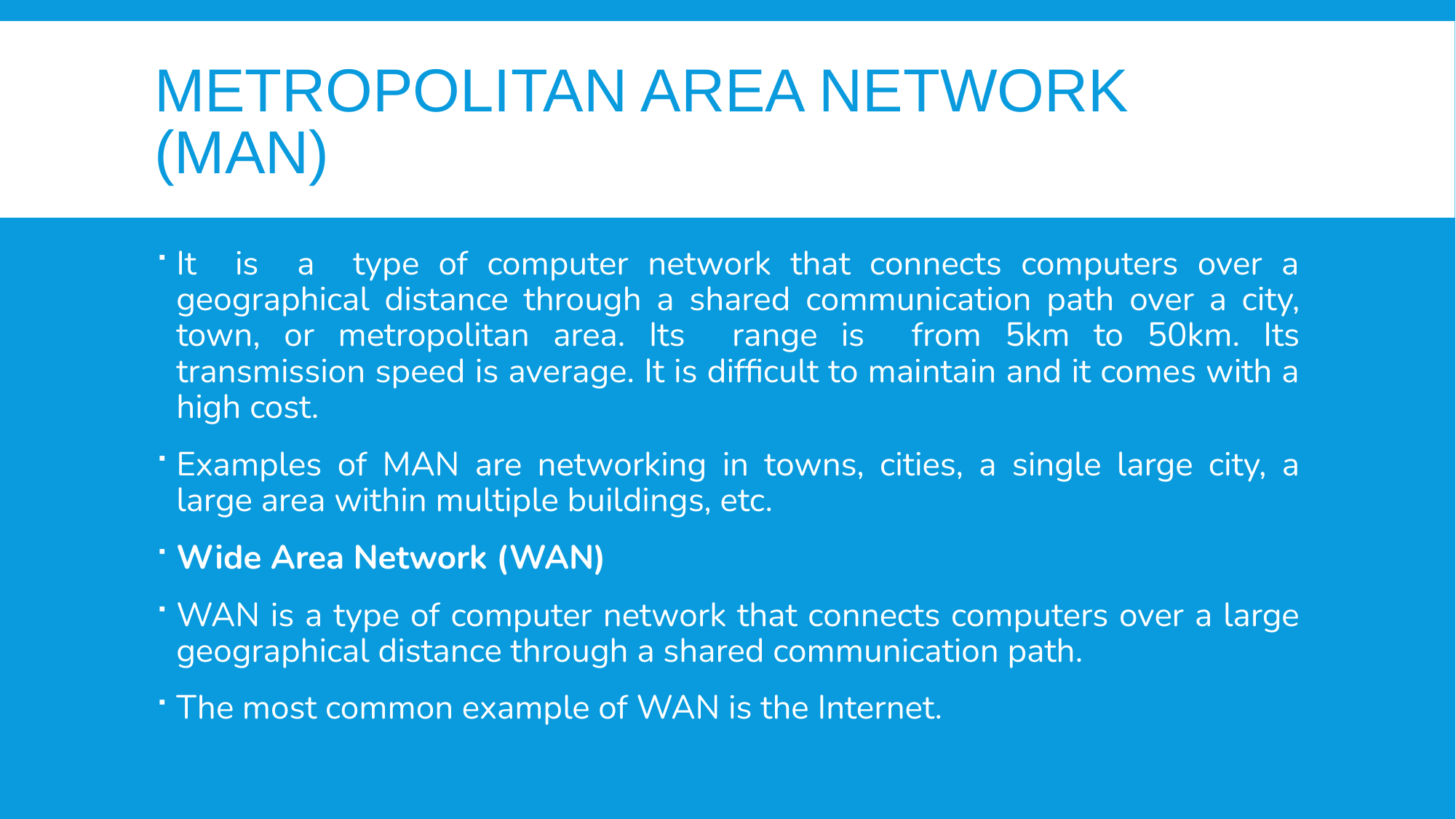

# Metropolitan Area Network (MAN)
It  is  a  type of computer network that connects computers over a geographical distance through a shared communication path over a city, town, or metropolitan area. Its  range is  from 5km to 50km. Its transmission speed is average. It is difficult to maintain and it comes with a high cost.
Examples of MAN are networking in towns, cities, a single large city, a large area within multiple buildings, etc.
Wide Area Network (WAN)
WAN is a type of computer network that connects computers over a large geographical distance through a shared communication path.
The most common example of WAN is the Internet.